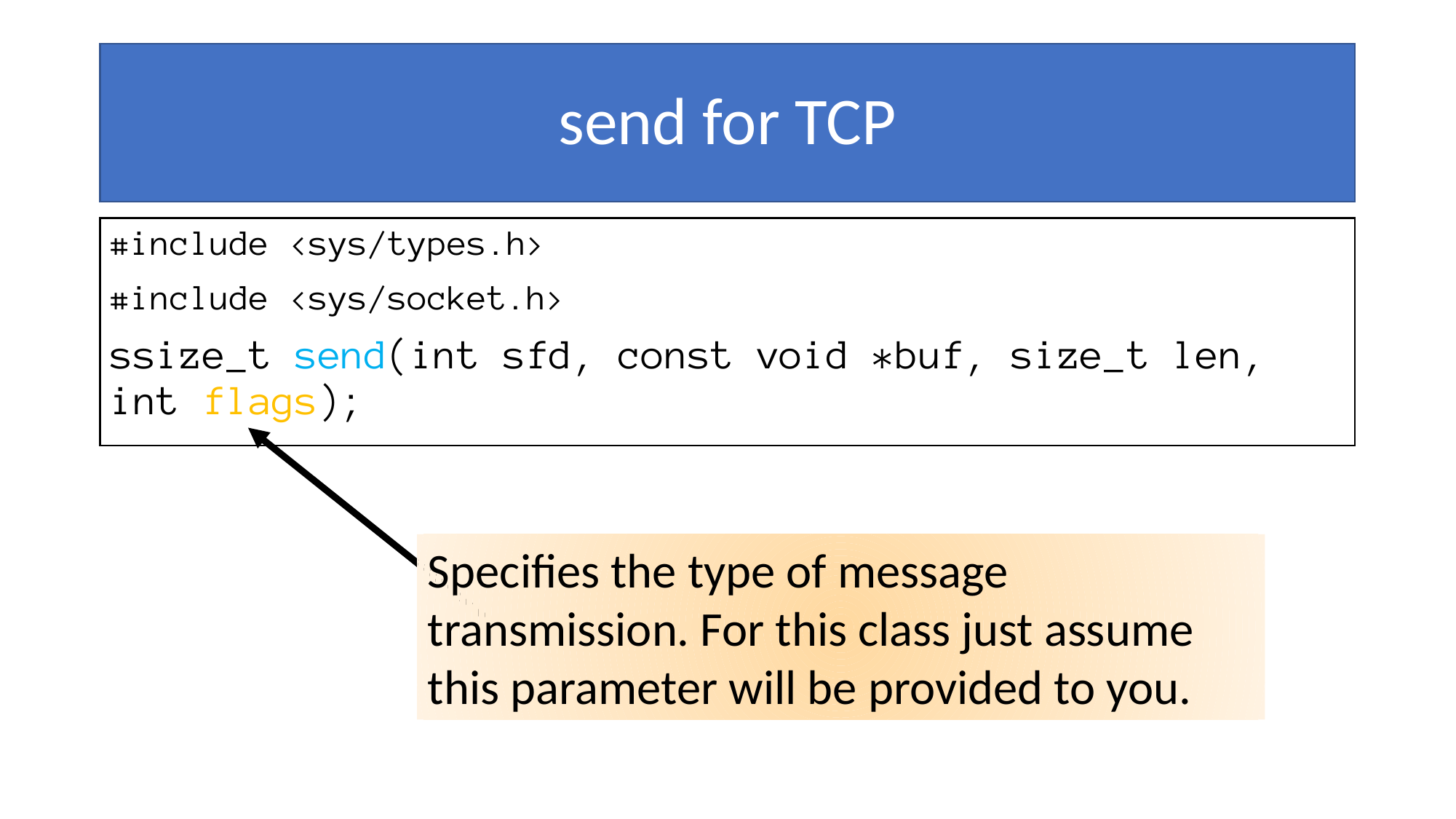

# send for TCP
#include <sys/types.h>
#include <sys/socket.h>
ssize_t send(int sfd, const void *buf, size_t len, int flags);

Specifies the type of message transmission. For this class just assume this parameter will be provided to you.